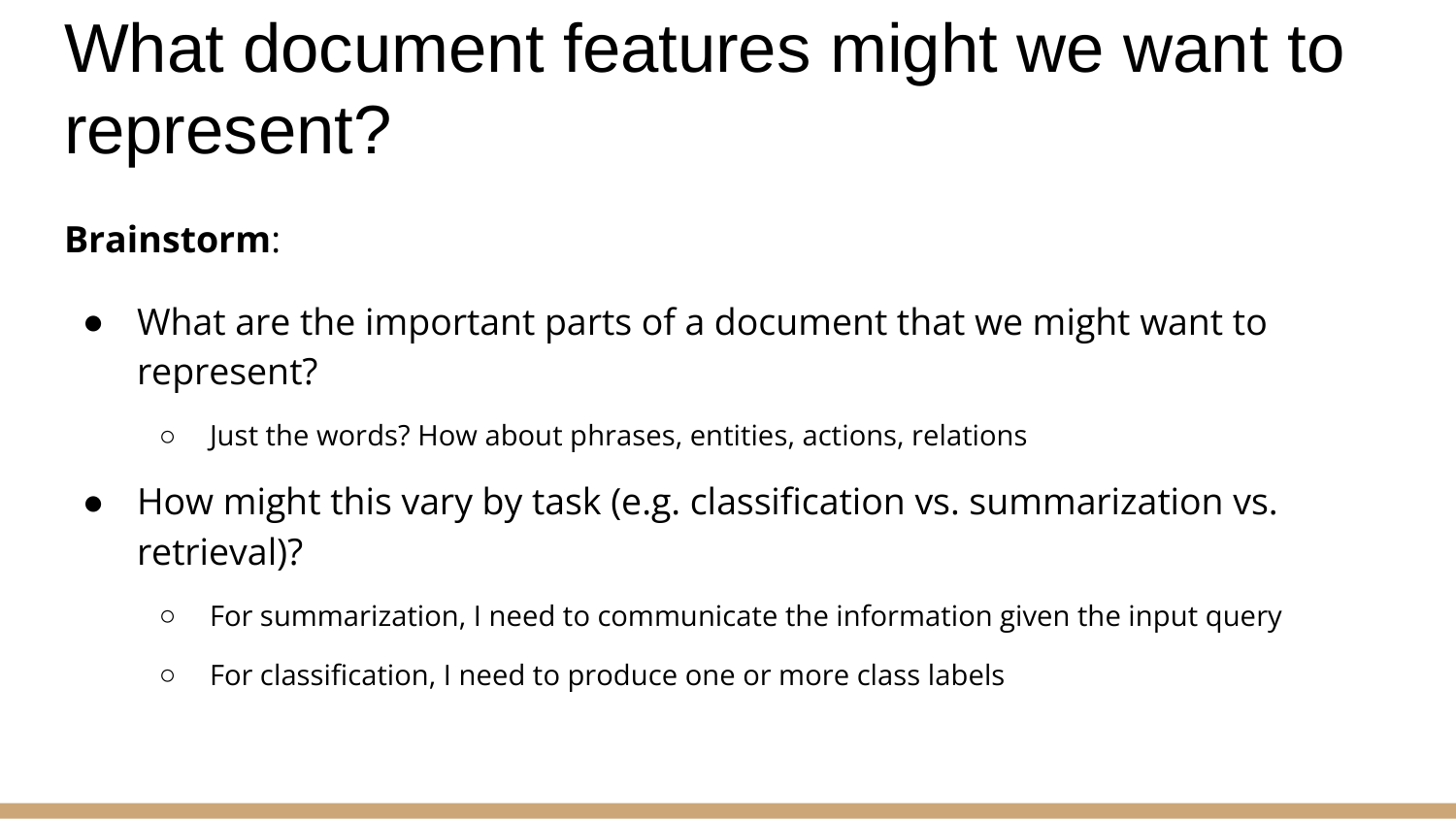

# What document features might we want to represent?
Brainstorm:
What are the important parts of a document that we might want to represent?
Just the words? How about phrases, entities, actions, relations
How might this vary by task (e.g. classification vs. summarization vs. retrieval)?
For summarization, I need to communicate the information given the input query
For classification, I need to produce one or more class labels